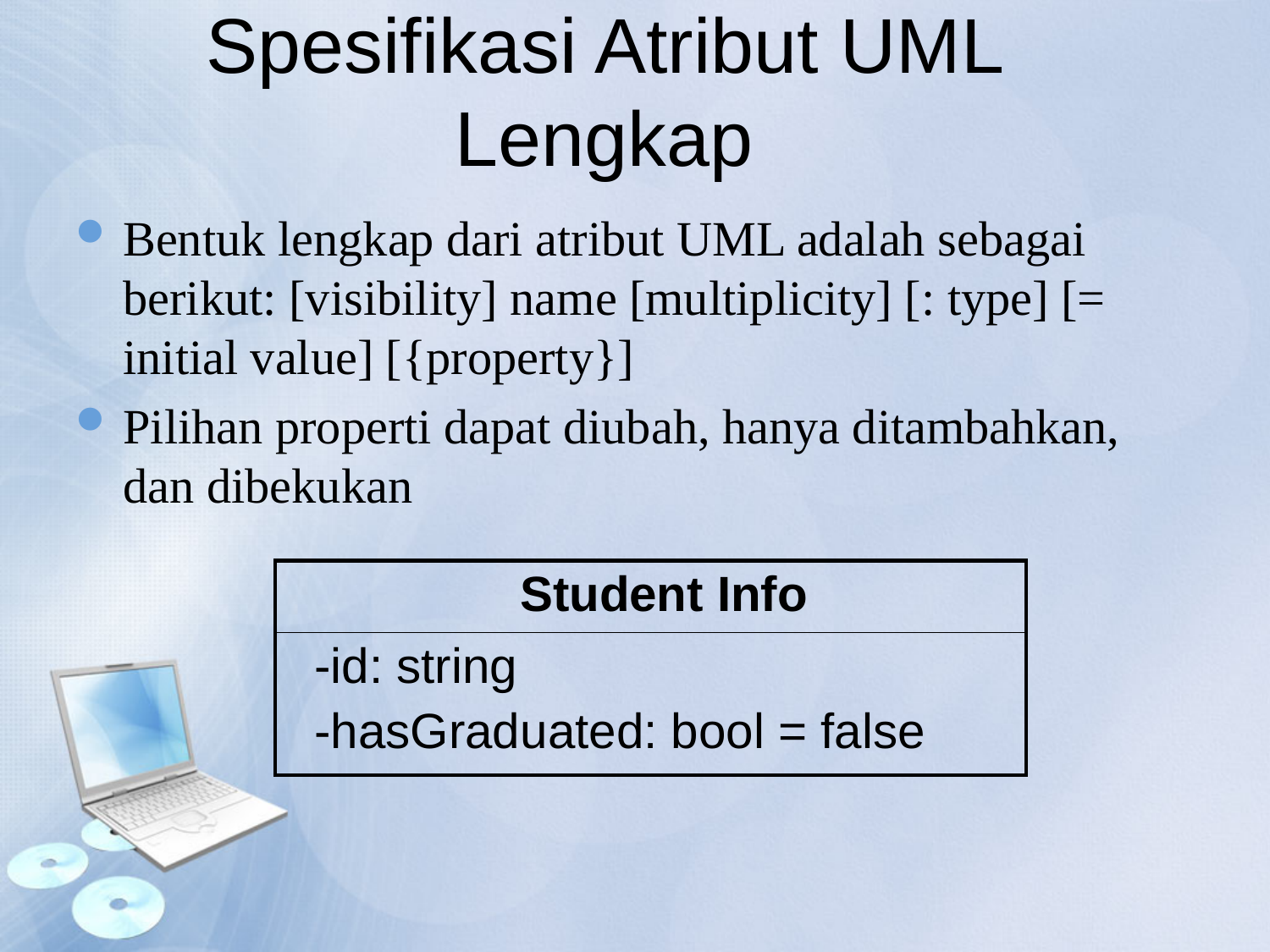

Spesifikasi Atribut UML Lengkap
Bentuk lengkap dari atribut UML adalah sebagai berikut: [visibility] name [multiplicity] [: type] [= initial value] [{property}]
Pilihan properti dapat diubah, hanya ditambahkan, dan dibekukan
| Student Info |
| --- |
| -id: string -hasGraduated: bool = false |